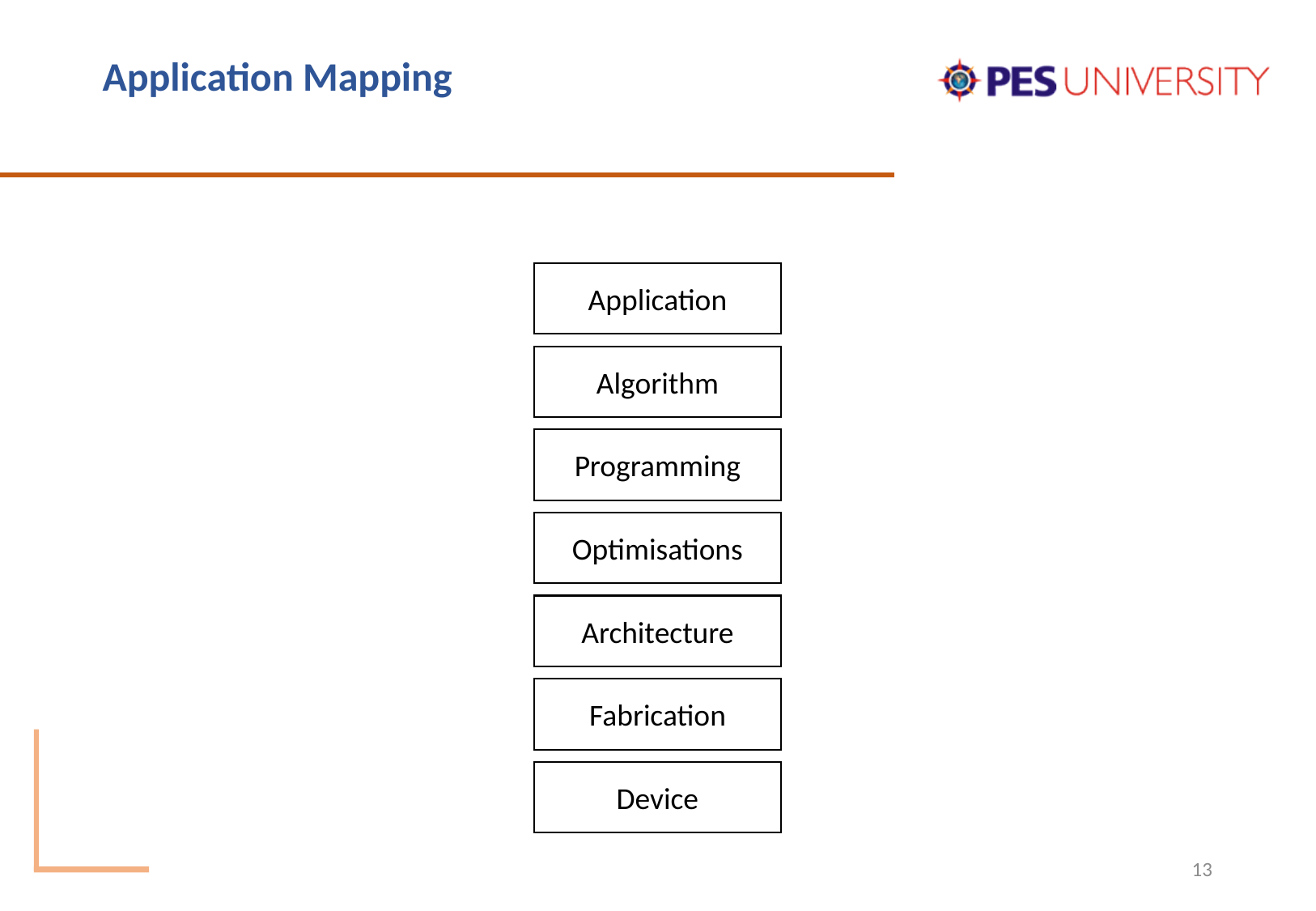

# Application Mapping

Application
Algorithm
Programming
Optimisations
Architecture
Fabrication
Device
13